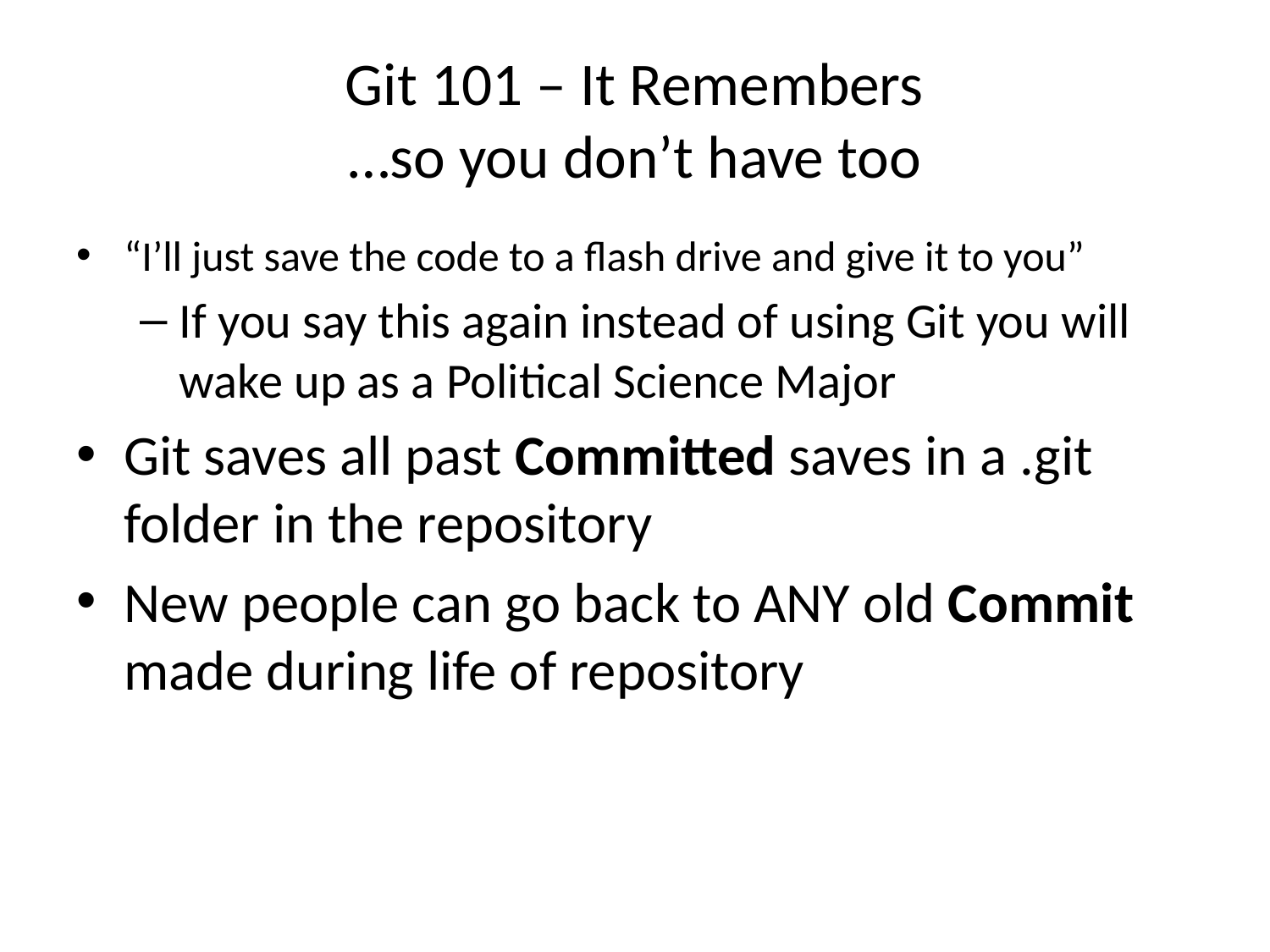

# Git 101 – It Remembers …so you don’t have too
“I’ll just save the code to a flash drive and give it to you”
If you say this again instead of using Git you will wake up as a Political Science Major
Git saves all past Committed saves in a .git folder in the repository
New people can go back to ANY old Commit made during life of repository